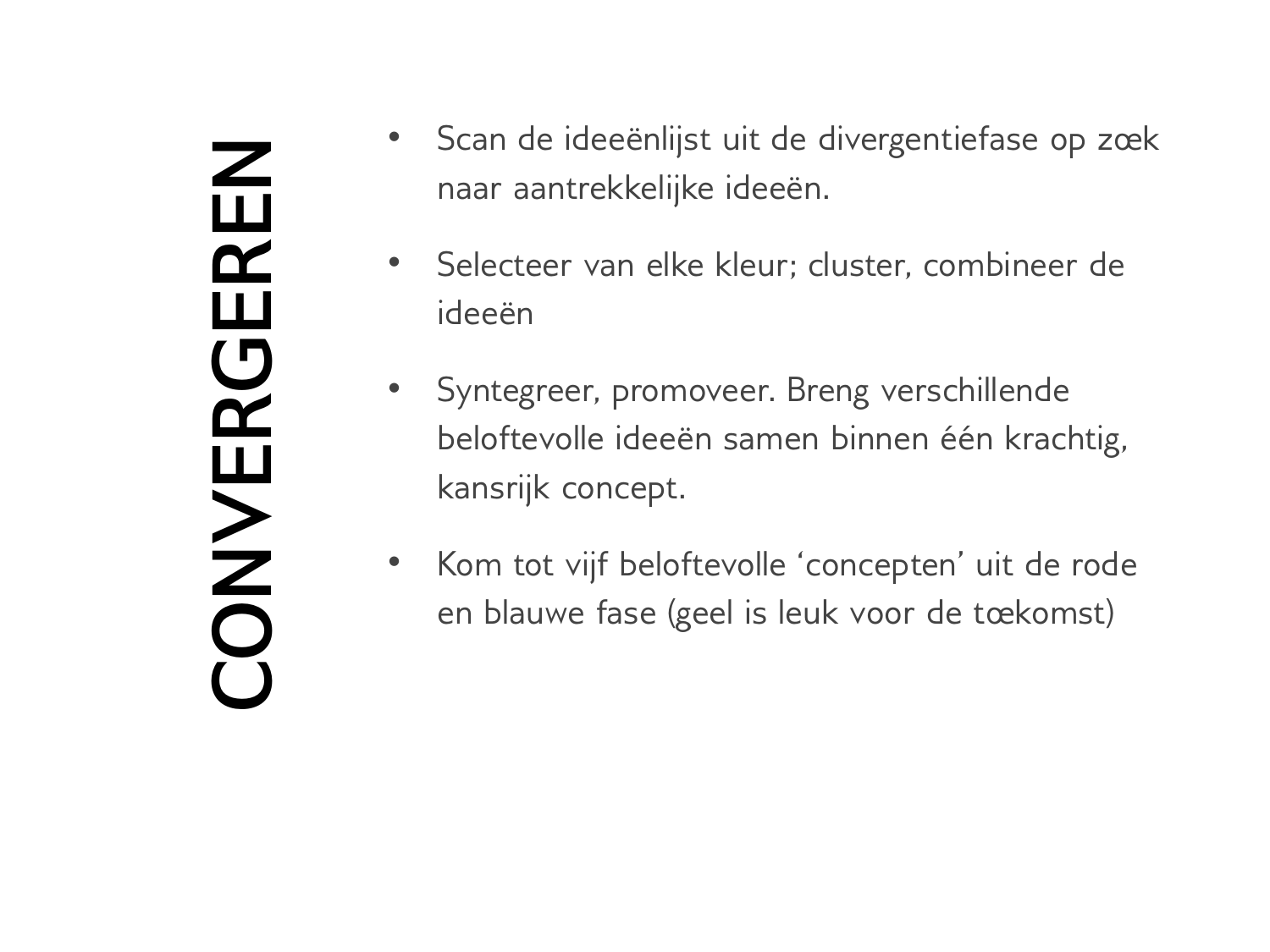

Scan de ideeënlijst uit de divergentiefase op zoek naar aantrekkelijke ideeën.
Selecteer van elke kleur; cluster, combineer de ideeën
Syntegreer, promoveer. Breng verschillende beloftevolle ideeën samen binnen één krachtig, kansrijk concept.
Kom tot vijf beloftevolle ‘concepten’ uit de rode en blauwe fase (geel is leuk voor de toekomst)

# CONVERGEREN